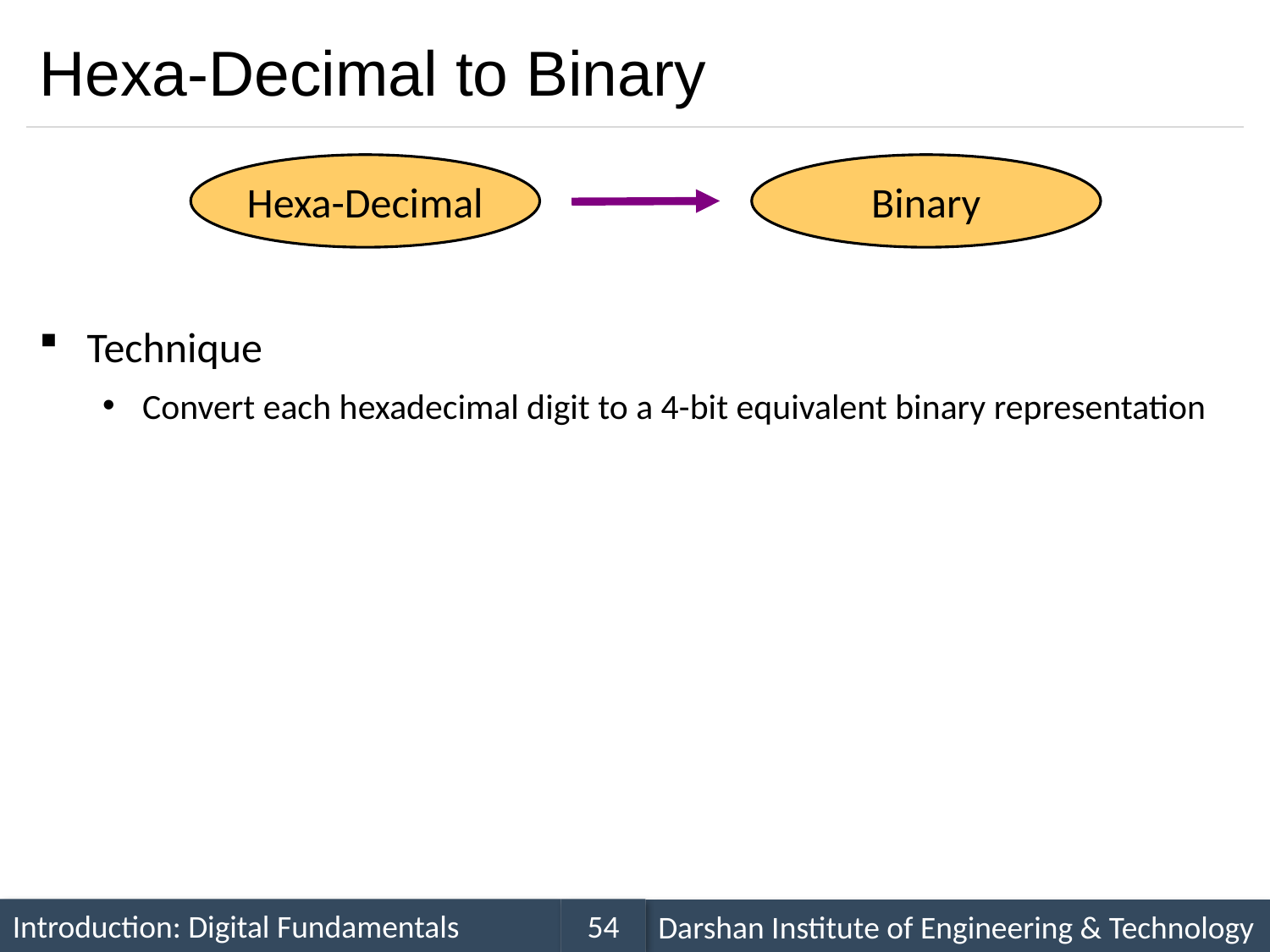

# Hexa-Decimal to Binary
Hexa-Decimal
Binary

Technique
Convert each hexadecimal digit to a 4-bit equivalent binary representation